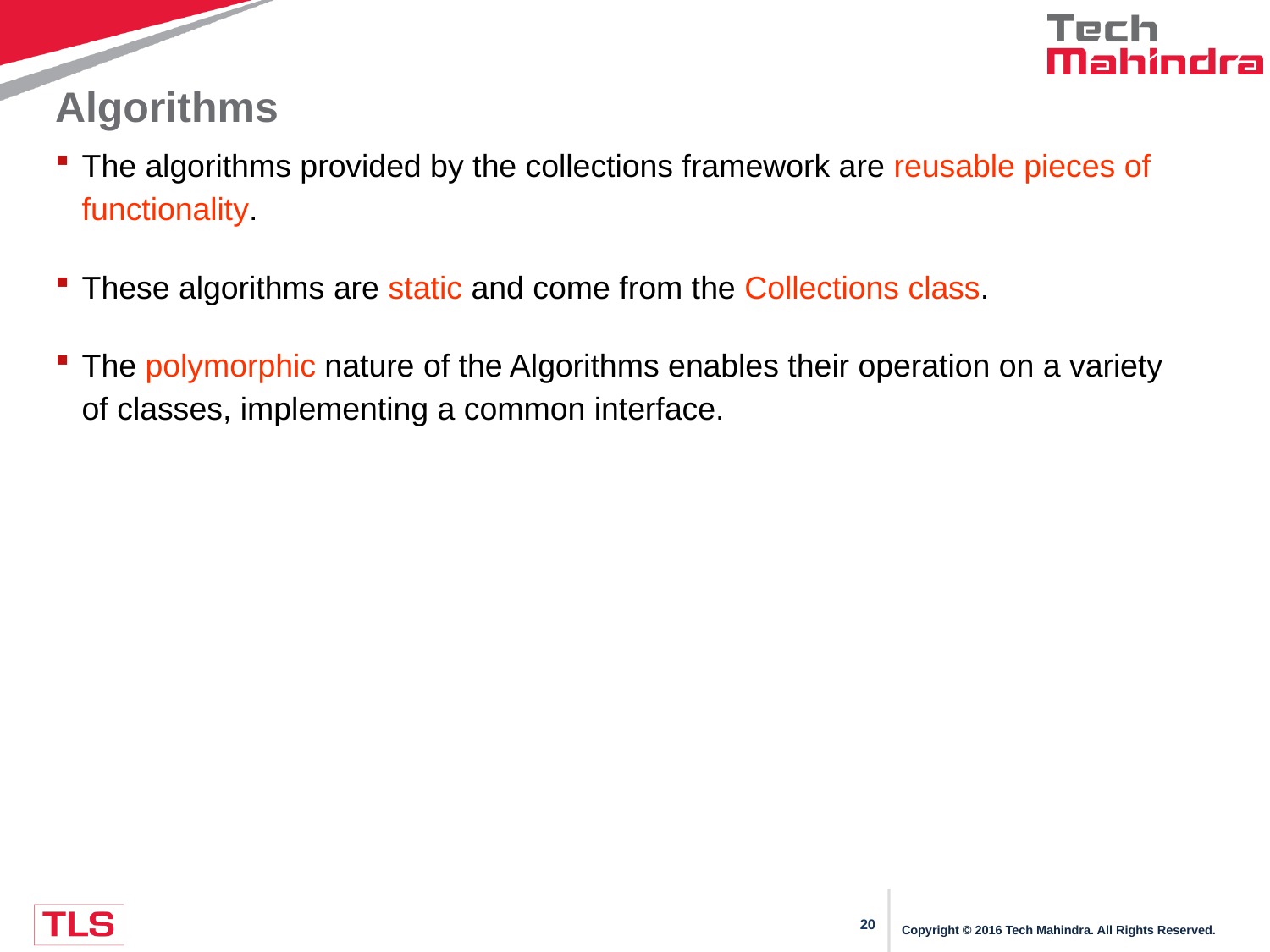

# Algorithms
The algorithms provided by the collections framework are reusable pieces of functionality.

These algorithms are static and come from the Collections class.

The polymorphic nature of the Algorithms enables their operation on a variety of classes, implementing a common interface.

Copyright © 2016 Tech Mahindra. All Rights Reserved.